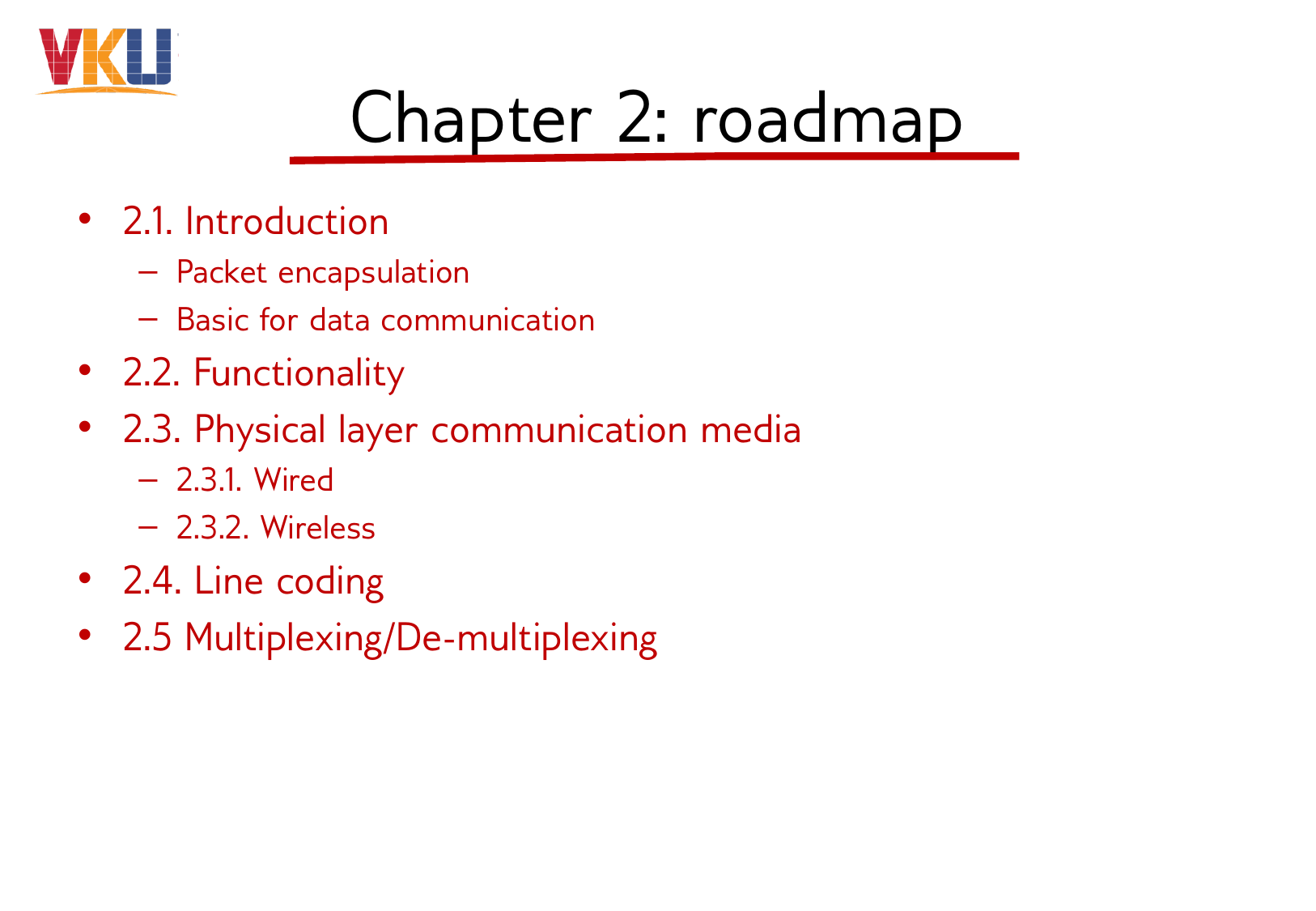

# Chapter 2: roadmap

2.1. Introduction
Packet encapsulation
Basic for data communication
2.2. Functionality
2.3. Physical layer communication media
2.3.1. Wired
2.3.2. Wireless
2.4. Line coding
2.5 Multiplexing/De-multiplexing